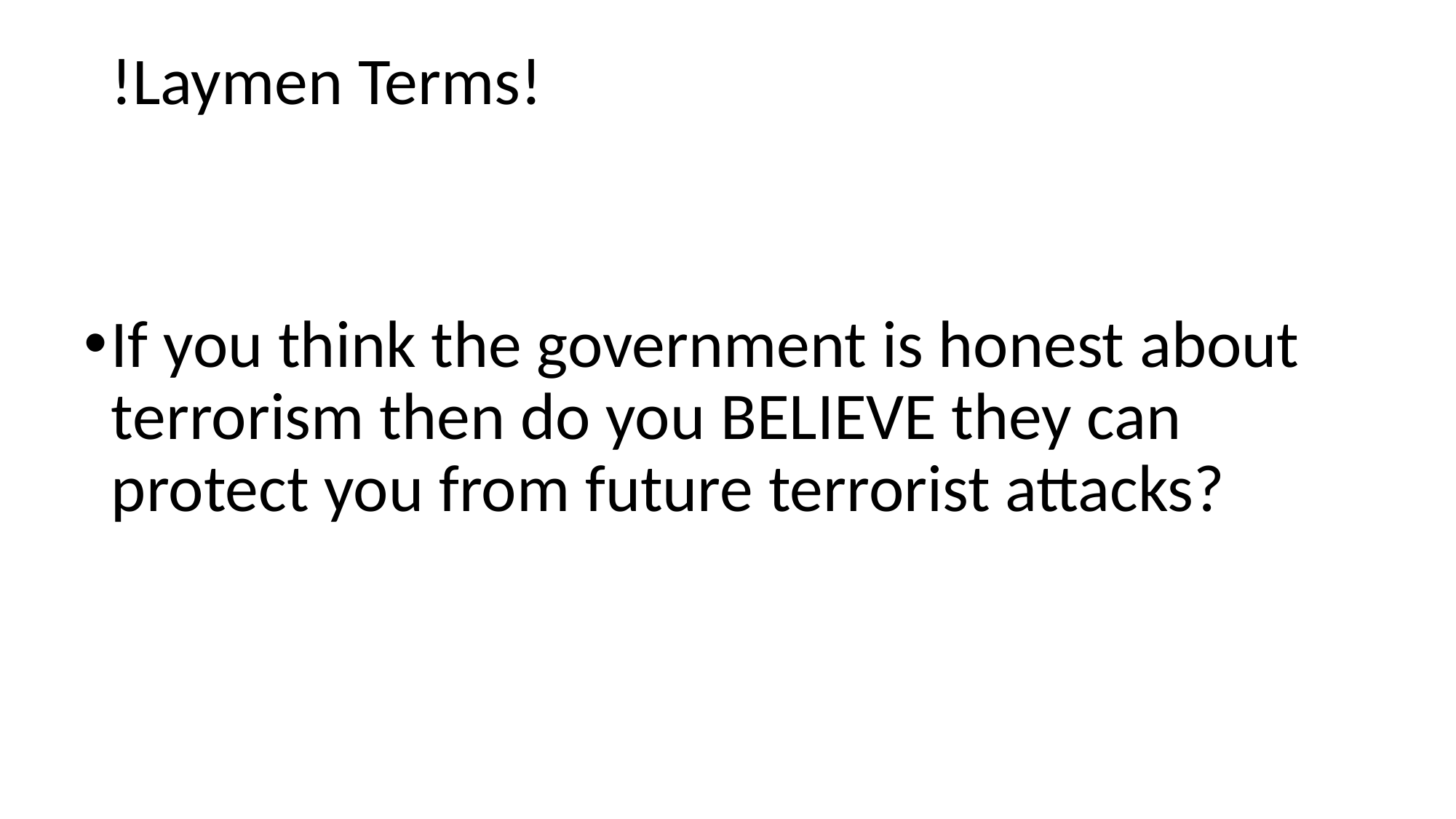

# !Laymen Terms!
If you think the government is honest about terrorism then do you BELIEVE they can protect you from future terrorist attacks?